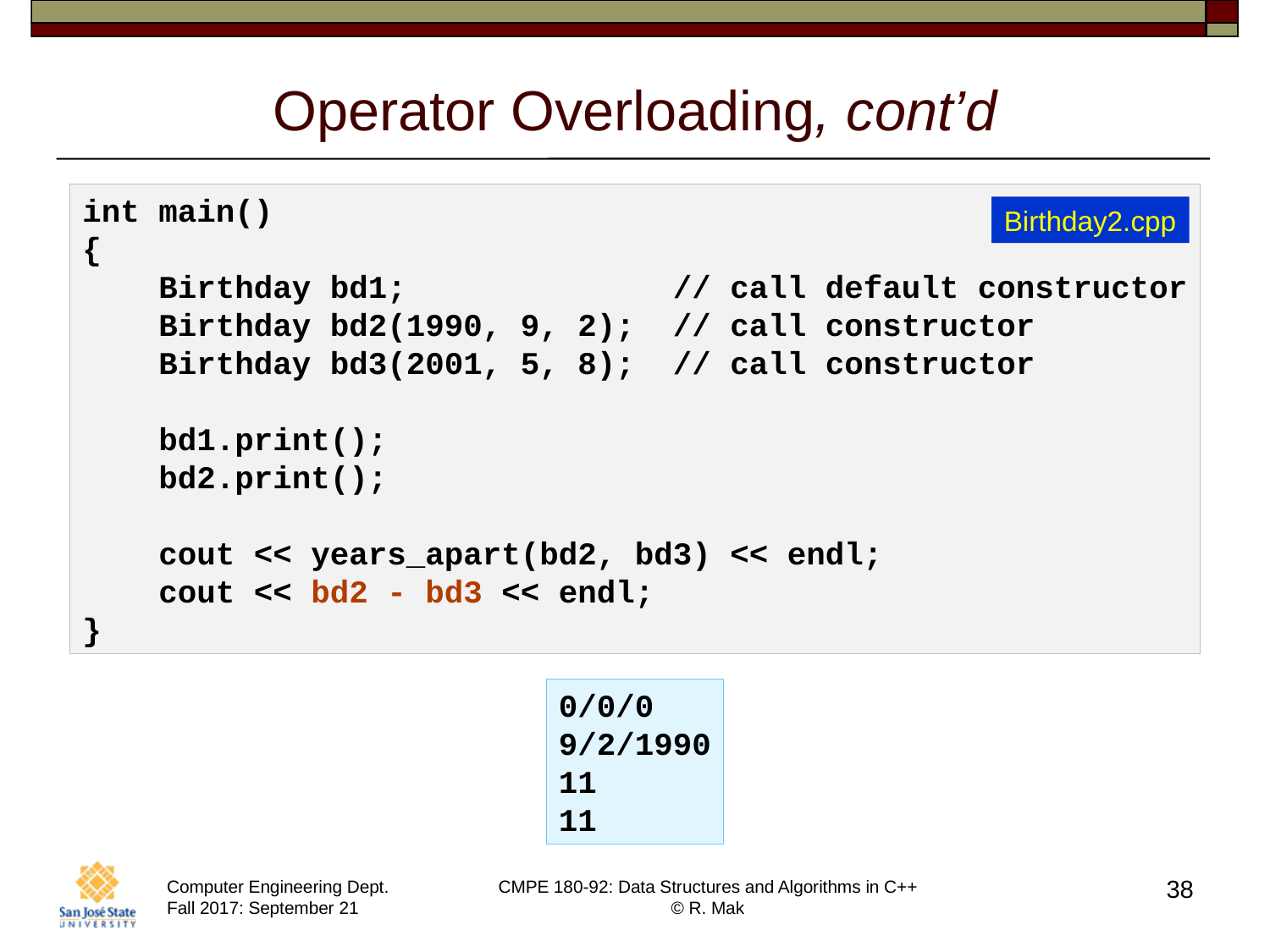

# Operator Overloading, cont’d
int main()
{
    Birthday bd1;              // call default constructor
    Birthday bd2(1990, 9, 2);  // call constructor
    Birthday bd3(2001, 5, 8);  // call constructor

    bd1.print();
    bd2.print();

    cout << years_apart(bd2, bd3) << endl;
    cout << bd2 - bd3 << endl;
}
Birthday2.cpp
0/0/0
9/2/1990
11
11
38